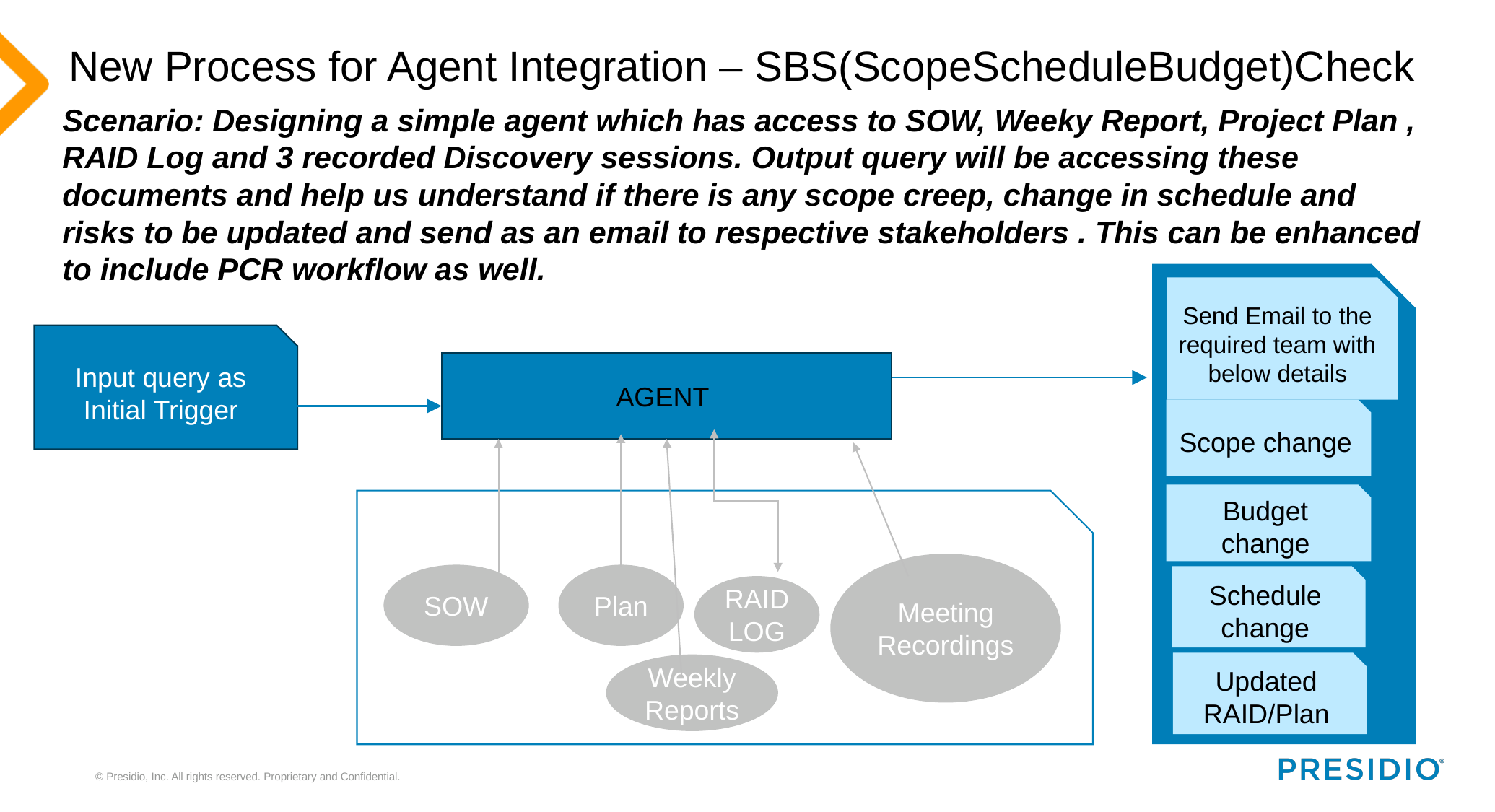

New Process for Agent Integration – SBS(ScopeScheduleBudget)Check

Scenario: Designing a simple agent which has access to SOW, Weeky Report, Project Plan , RAID Log and 3 recorded Discovery sessions. Output query will be accessing these documents and help us understand if there is any scope creep, change in schedule and risks to be updated and send as an email to respective stakeholders . This can be enhanced to include PCR workflow as well.

Send Email to the required team with below details
Input query as Initial Trigger
AGENT
Scope change
Budget change

Meeting Recordings
SOW
Plan
RAID LOG
Weekly Reports
Schedule change
Updated RAID/Plan